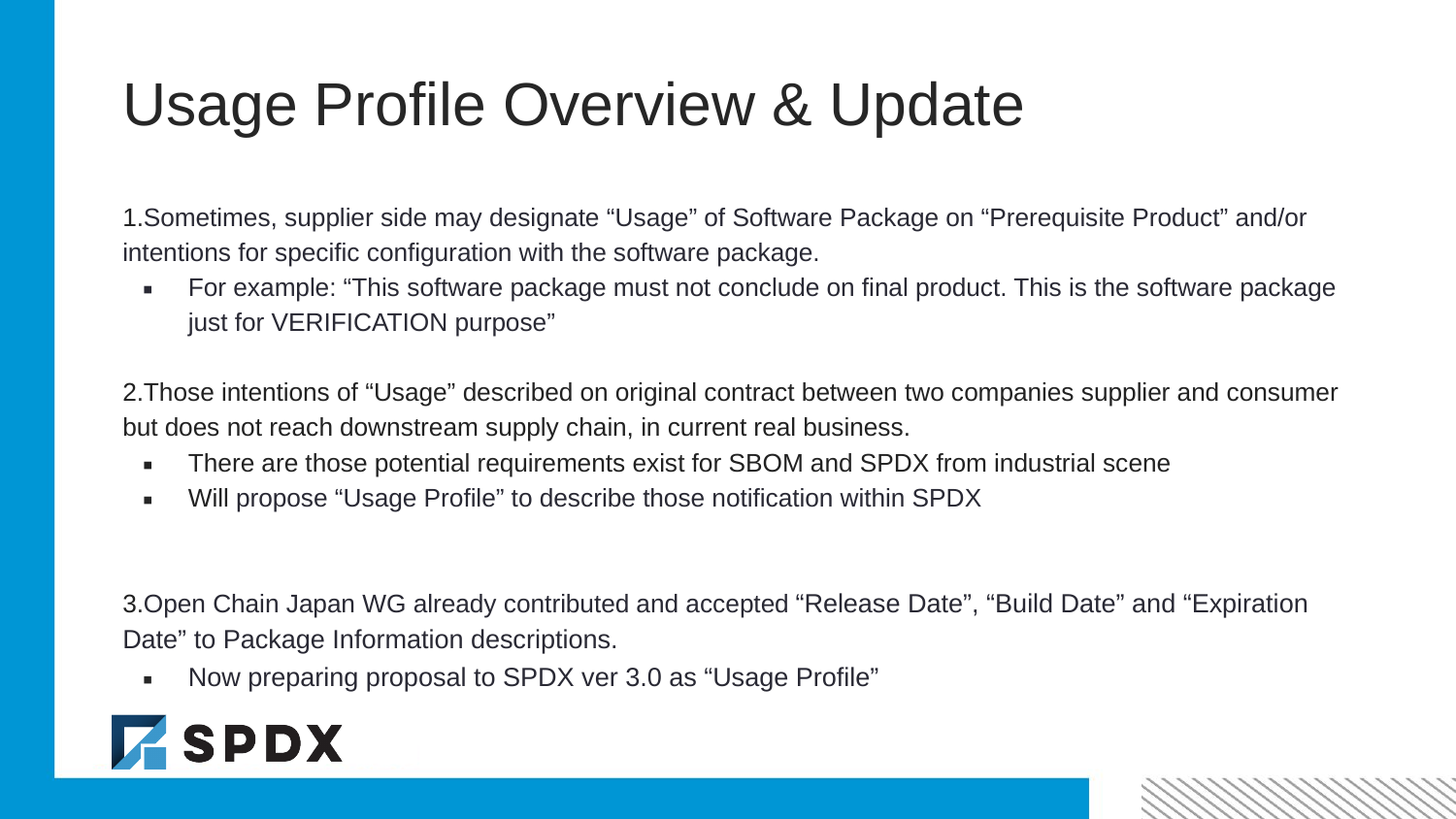

# Usage Profile Overview & Update
1.Sometimes, supplier side may designate “Usage” of Software Package on “Prerequisite Product” and/or intentions for specific configuration with the software package.
For example: “This software package must not conclude on final product. This is the software package just for VERIFICATION purpose”

2.Those intentions of “Usage” described on original contract between two companies supplier and consumer but does not reach downstream supply chain, in current real business.
There are those potential requirements exist for SBOM and SPDX from industrial scene
Will propose “Usage Profile” to describe those notification within SPDX

3.Open Chain Japan WG already contributed and accepted “Release Date”, “Build Date” and “Expiration Date” to Package Information descriptions.
Now preparing proposal to SPDX ver 3.0 as “Usage Profile”